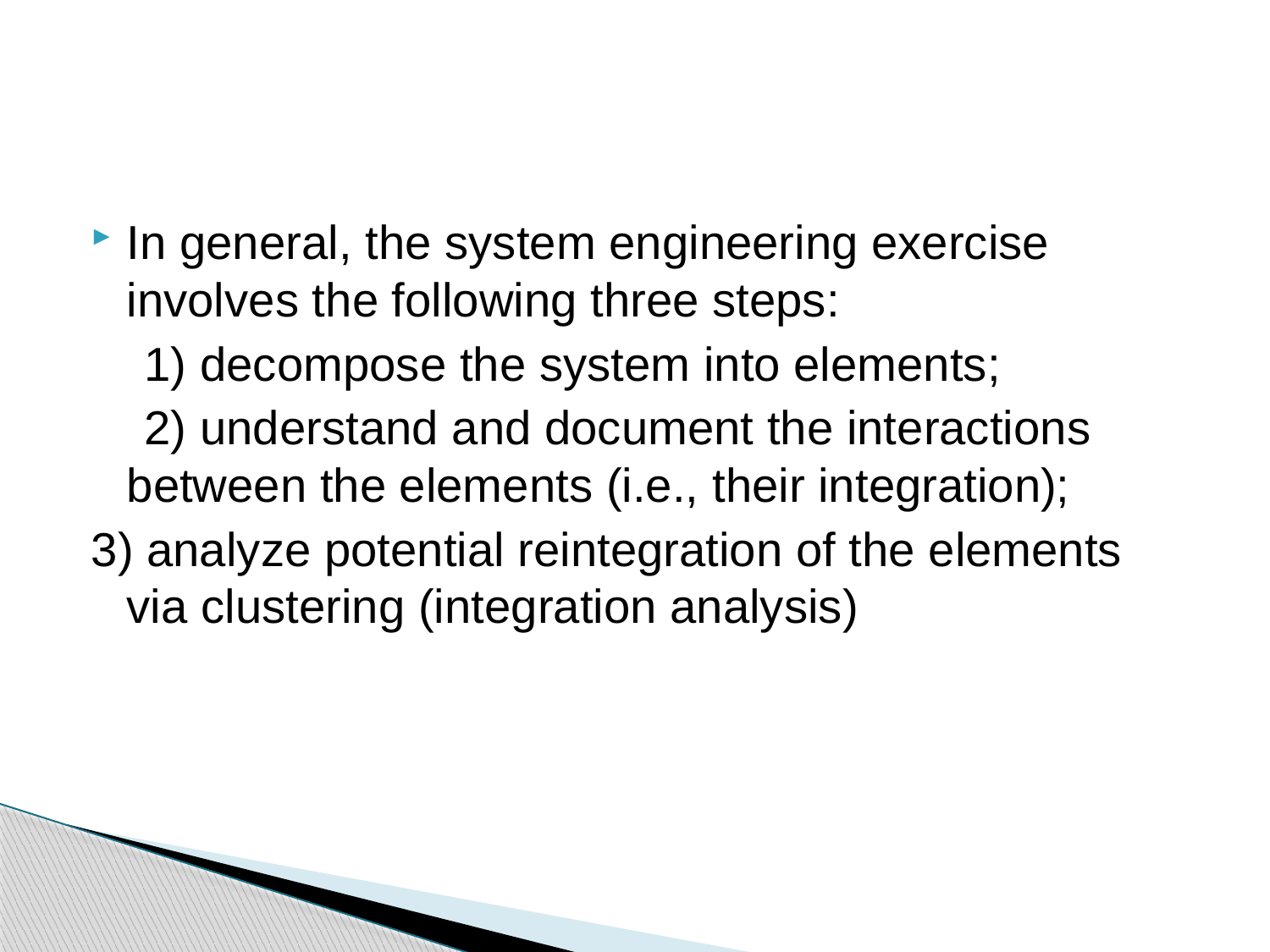

In general, the system engineering exercise involves the following three steps:
    1) decompose the system into elements;
    2) understand and document the interactions between the elements (i.e., their integration);
3) analyze potential reintegration of the elements via clustering (integration analysis)